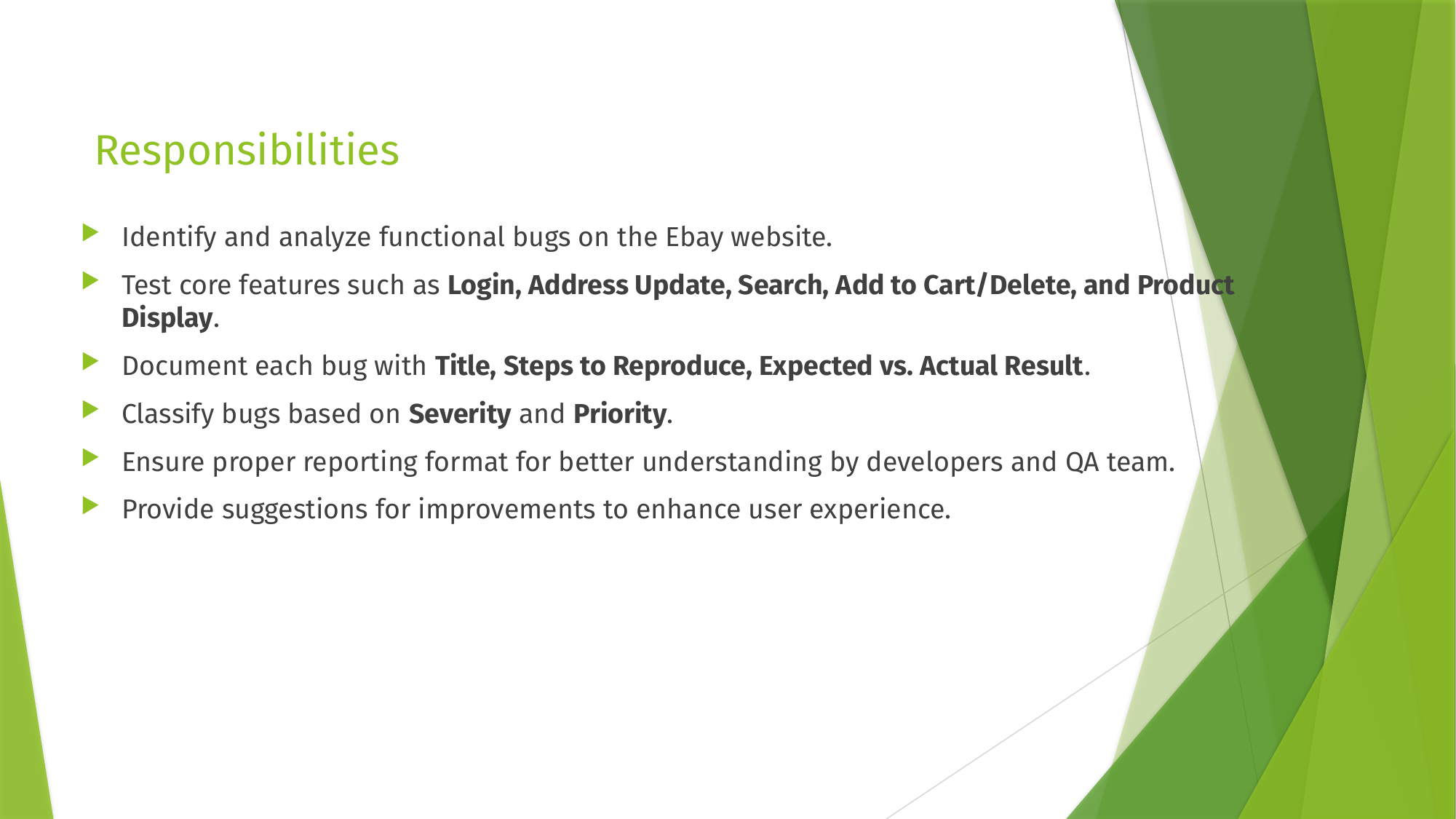

# Responsibilities
Identify and analyze functional bugs on the Ebay website.
Test core features such as Login, Address Update, Search, Add to Cart/Delete, and Product Display.
Document each bug with Title, Steps to Reproduce, Expected vs. Actual Result.
Classify bugs based on Severity and Priority.
Ensure proper reporting format for better understanding by developers and QA team.
Provide suggestions for improvements to enhance user experience.